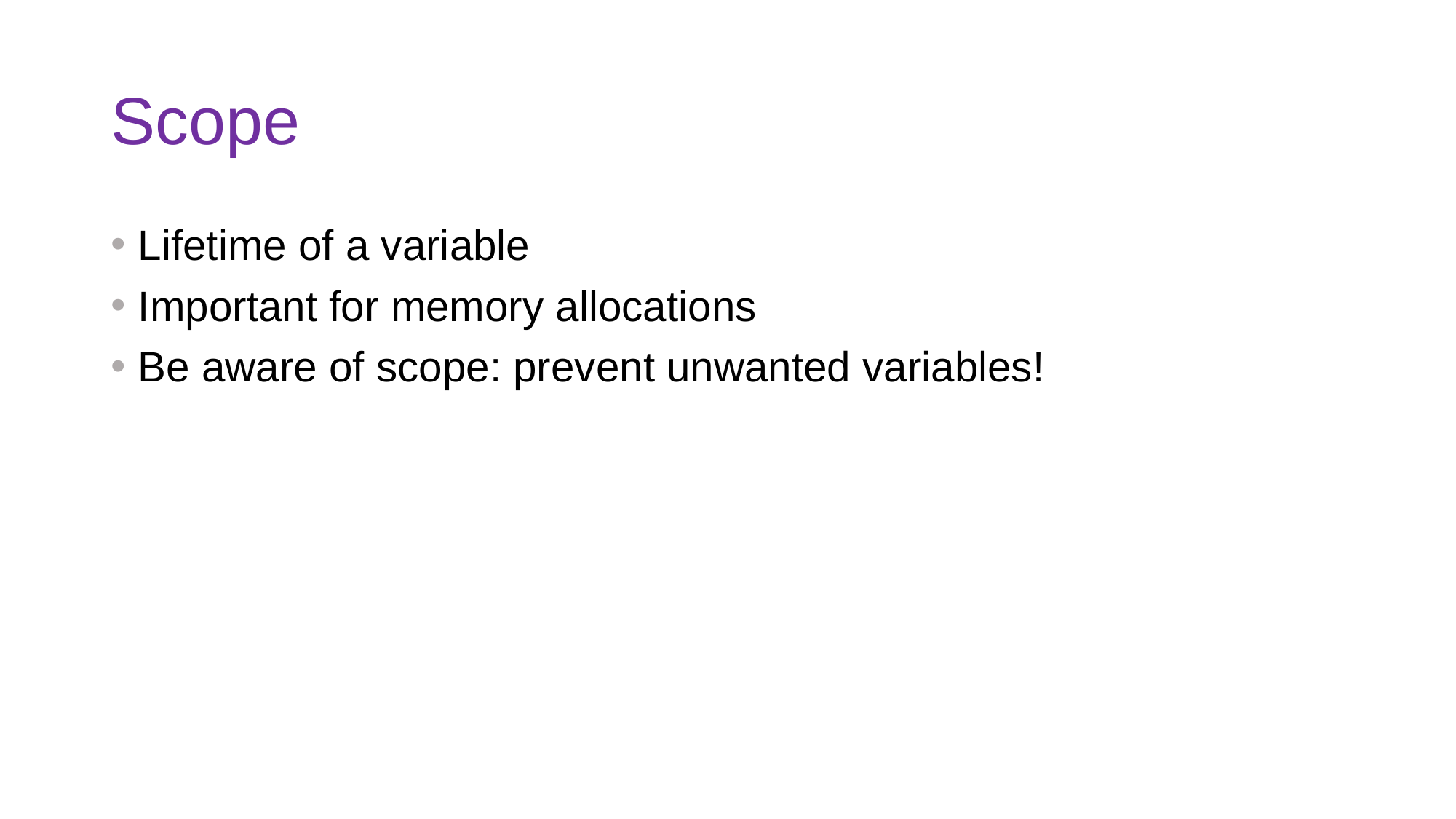

# Scope
Lifetime of a variable
Important for memory allocations
Be aware of scope: prevent unwanted variables!